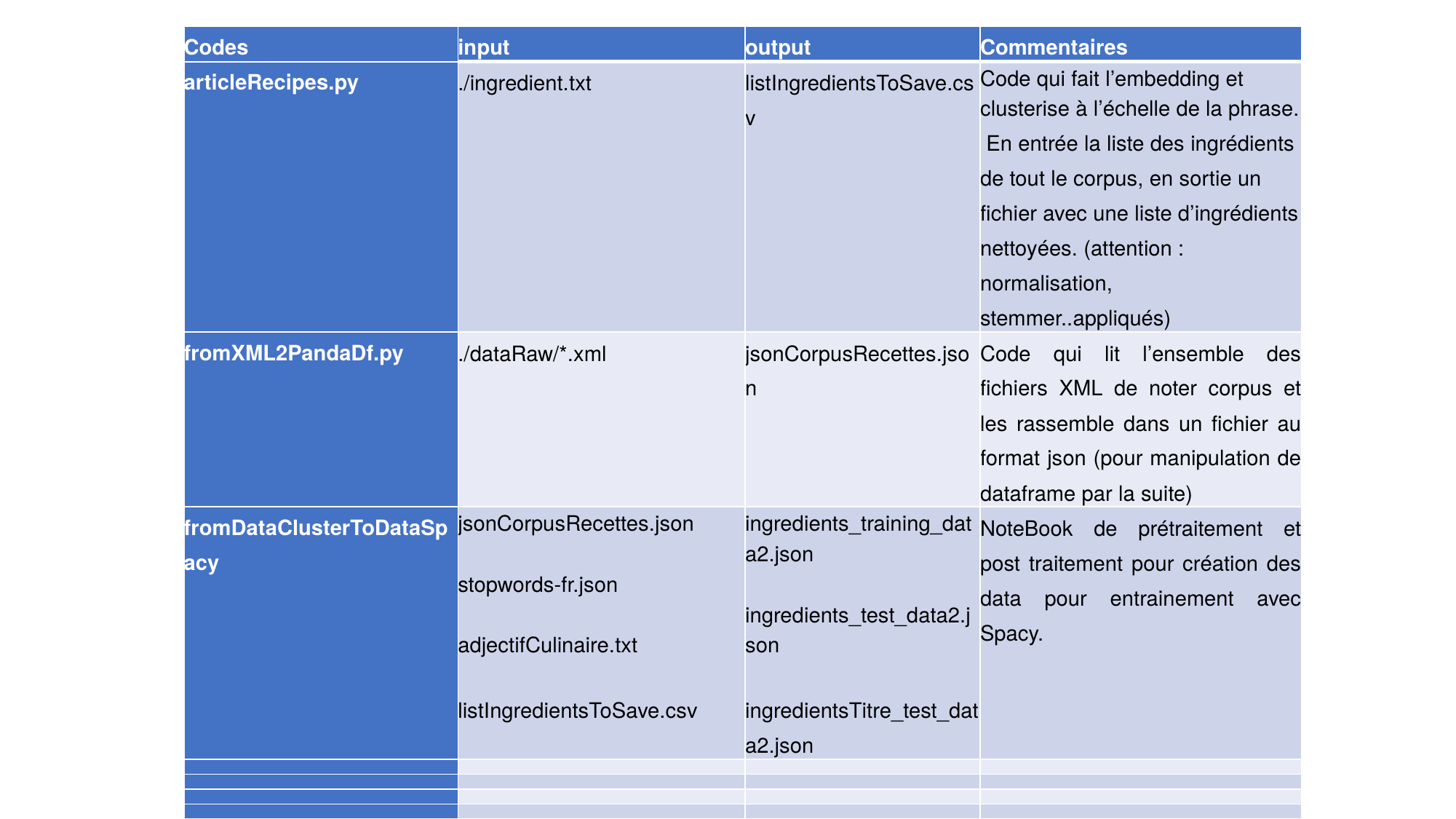

| Codes | input | output | Commentaires |
| --- | --- | --- | --- |
| articleRecipes.py | ./ingredient.txt | listIngredientsToSave.csv | Code qui fait l’embedding et clusterise à l’échelle de la phrase. En entrée la liste des ingrédients de tout le corpus, en sortie un fichier avec une liste d’ingrédients nettoyées. (attention : normalisation, stemmer..appliqués) |
| fromXML2PandaDf.py | ./dataRaw/\*.xml | jsonCorpusRecettes.json | Code qui lit l’ensemble des fichiers XML de noter corpus et les rassemble dans un fichier au format json (pour manipulation de dataframe par la suite) |
| fromDataClusterToDataSpacy | jsonCorpusRecettes.json   stopwords-fr.json   adjectifCulinaire.txt   listIngredientsToSave.csv | ingredients\_training\_data2.json   ingredients\_test\_data2.json   ingredientsTitre\_test\_data2.json | NoteBook de prétraitement et post traitement pour création des data pour entrainement avec Spacy. |
|  |  |  |  |
|  |  |  |  |
|  |  |  |  |
|  |  |  |  |